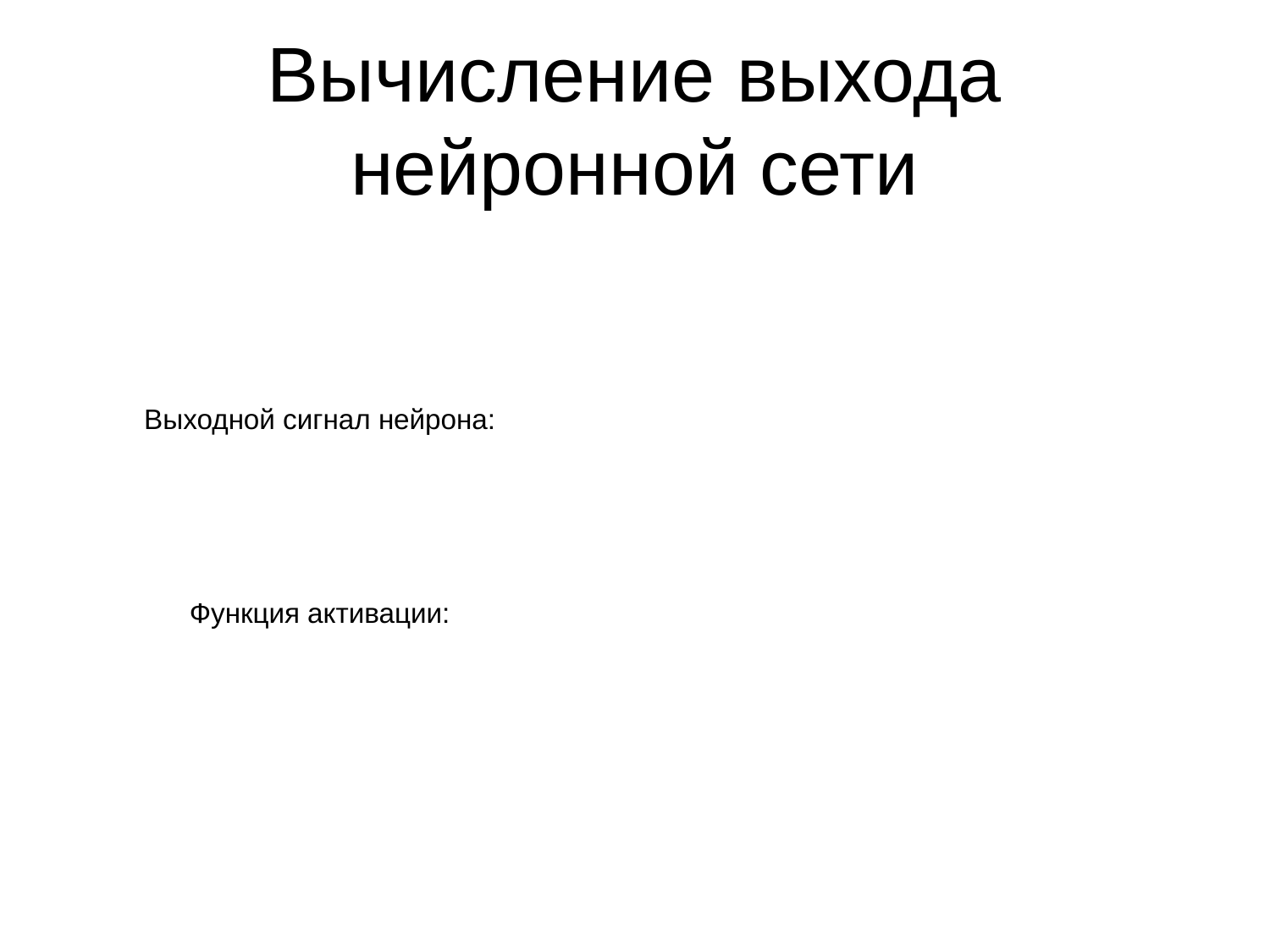

Вычисление выхода нейронной сети
Выходной сигнал нейрона:
Функция активации: